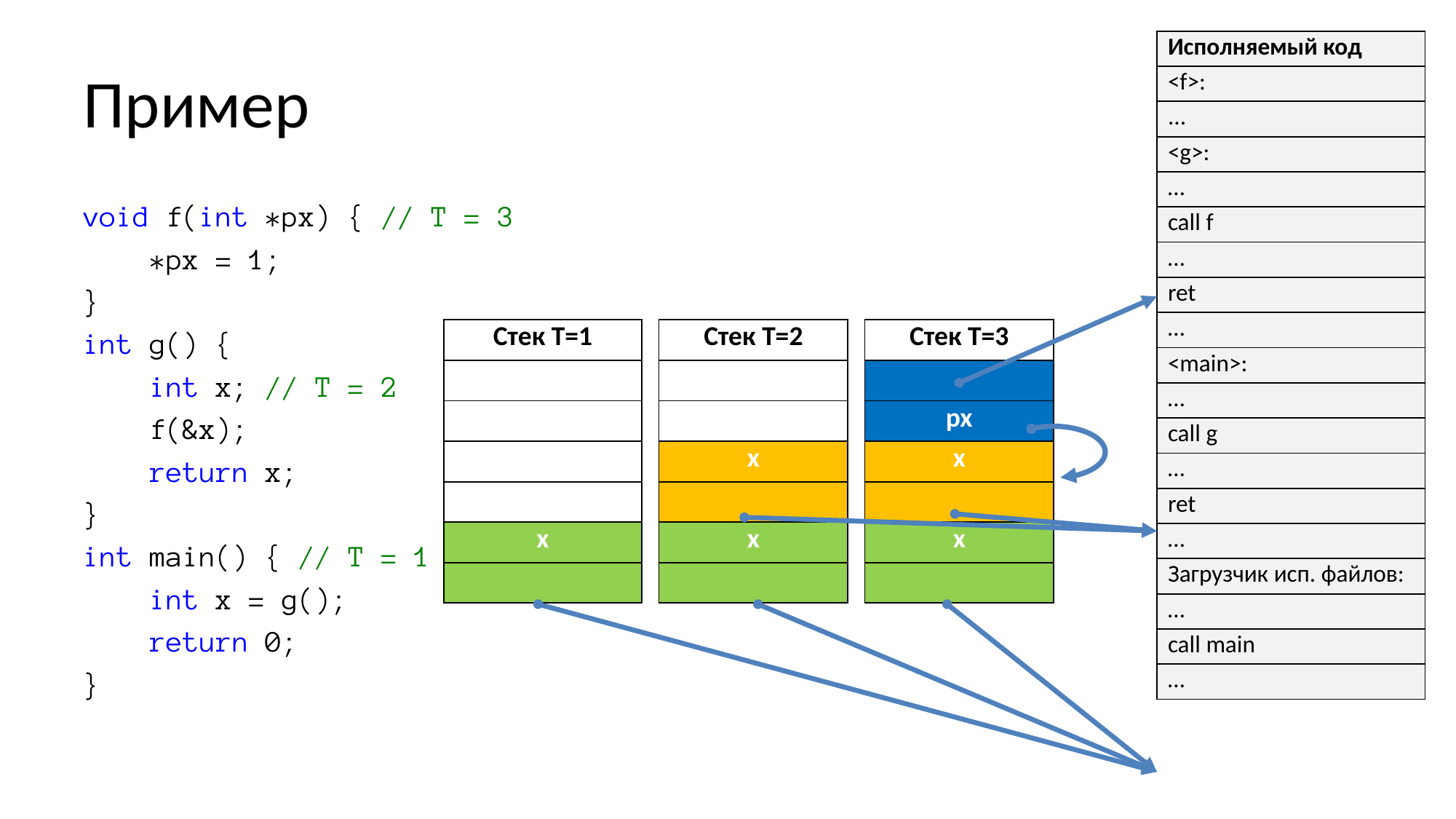

| Исполняемый код |
| --- |
| <f>: |
| ... |
| <g>: |
| … |
| call f |
| … |
| ret |
| … |
| <main>: |
| … |
| call g |
| … |
| ret |
| … |
| Загрузчик исп. файлов: |
| … |
| call main |
| … |
# Пример
void f(int *px) { // T = 3
    *px = 1;
}
int g() {
    int x; // T = 2
    f(&x);
    return x;
}
int main() { // T = 1
    int x = g();
    return 0;
}
| Стек T=1 |
| --- |
|  |
|  |
|  |
|  |
| x |
|  |
| Стек T=2 |
| --- |
|  |
|  |
| x |
|  |
| x |
|  |
| Стек T=3 |
| --- |
|  |
| px |
| x |
|  |
| x |
|  |